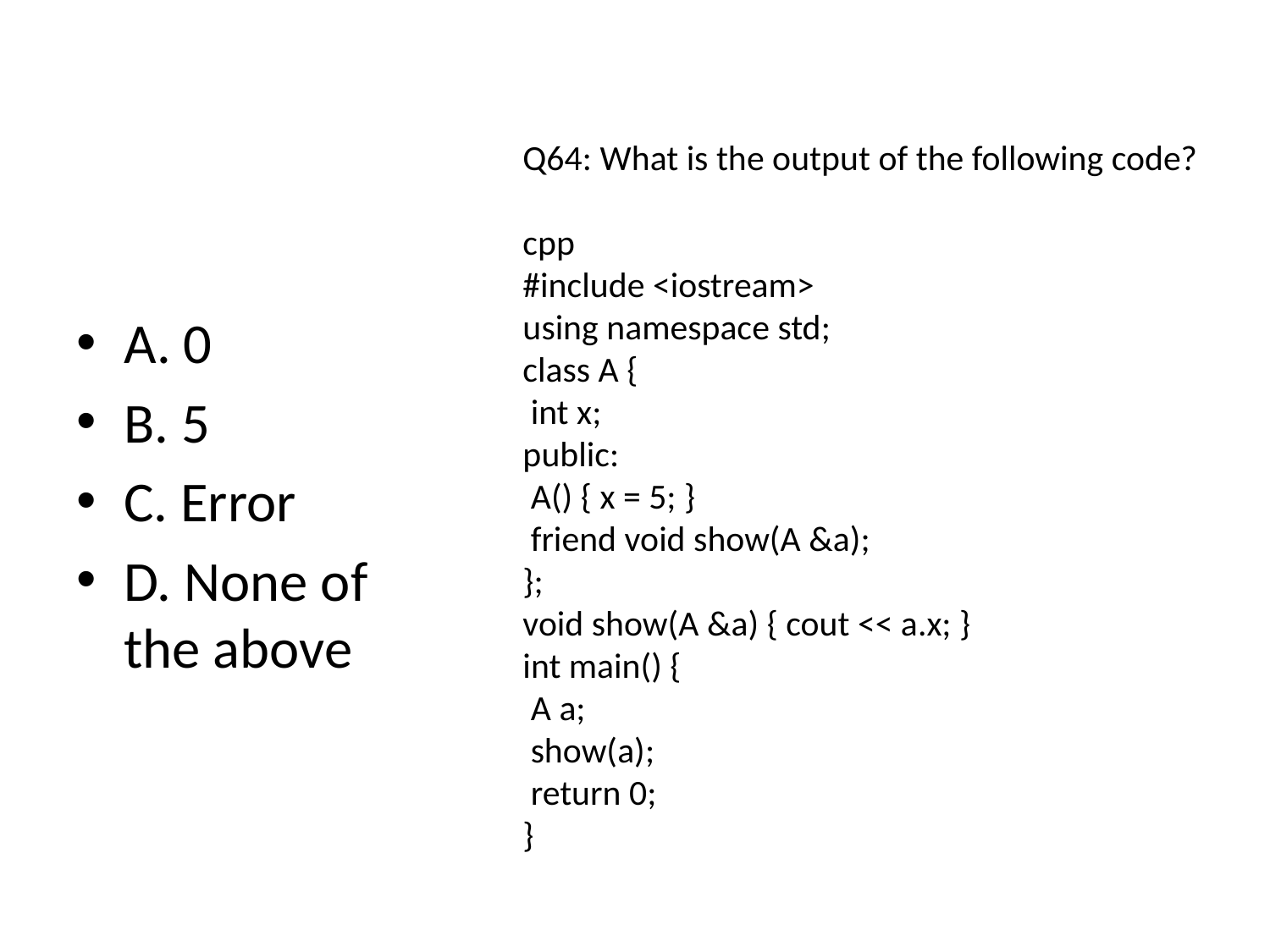

# Q64: What is the output of the following code?

cpp
#include <iostream>
using namespace std;
class A {
 int x;
public:
 A() { x = 5; }
 friend void show(A &a);
};
void show(A &a) { cout << a.x; }
int main() {
 A a;
 show(a);
 return 0;
}

A. 0
B. 5
C. Error
D. None of the above